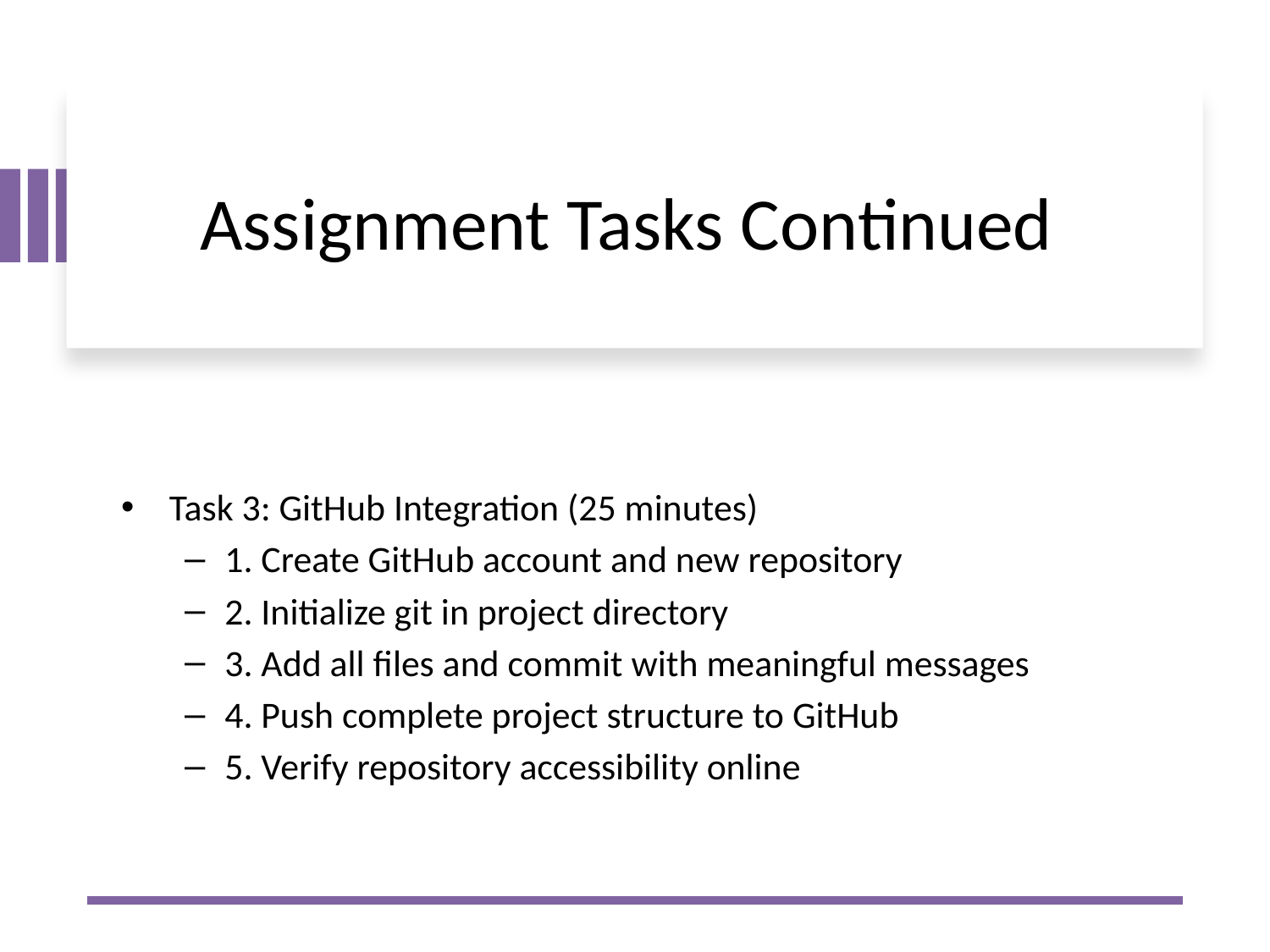

# Assignment Tasks Continued

Task 3: GitHub Integration (25 minutes)
1. Create GitHub account and new repository
2. Initialize git in project directory
3. Add all files and commit with meaningful messages
4. Push complete project structure to GitHub
5. Verify repository accessibility online